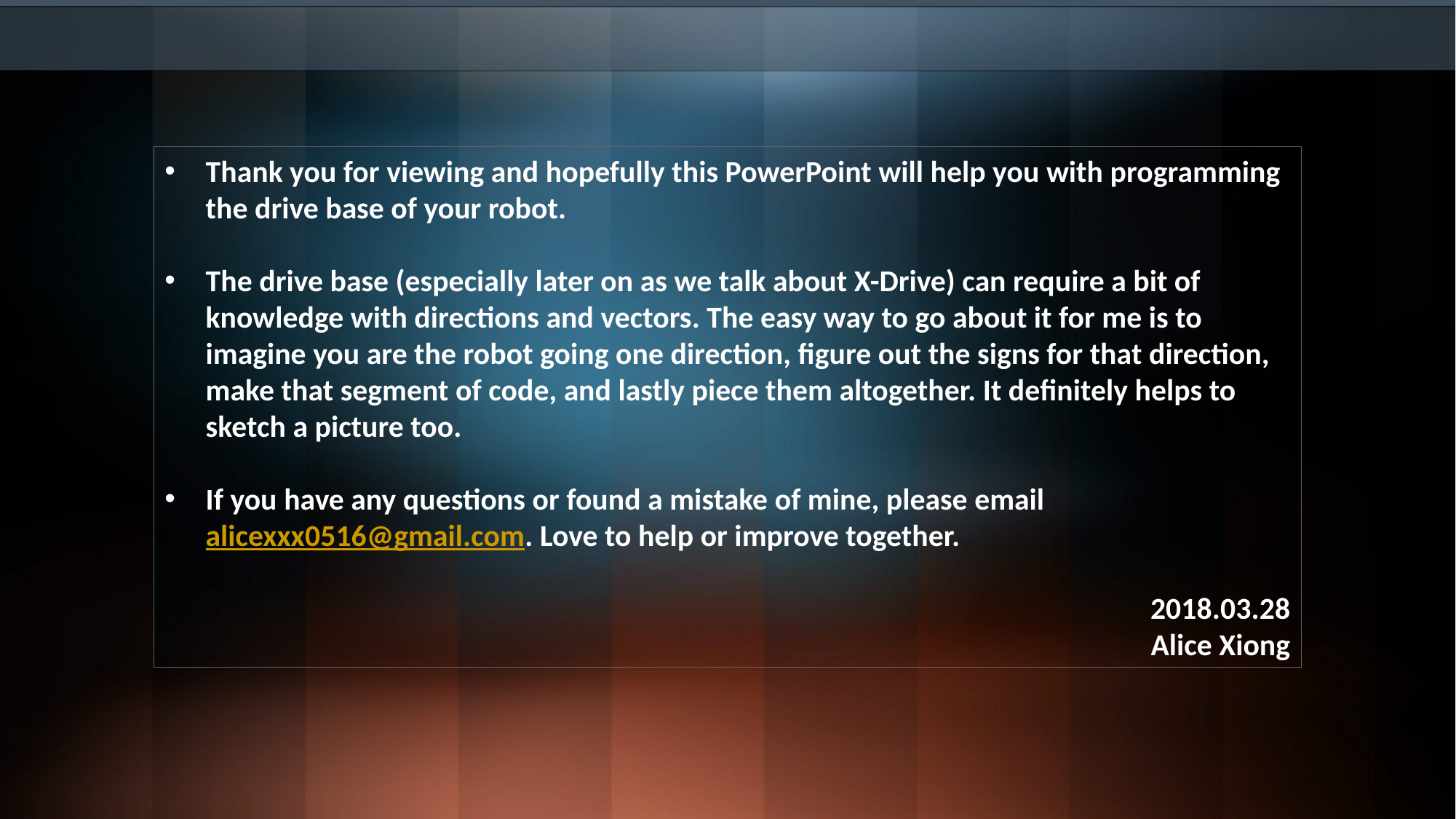

Thank you for viewing and hopefully this PowerPoint will help you with programming the drive base of your robot.

The drive base (especially later on as we talk about X-Drive) can require a bit of knowledge with directions and vectors. The easy way to go about it for me is to imagine you are the robot going one direction, figure out the signs for that direction, make that segment of code, and lastly piece them altogether. It definitely helps to sketch a picture too.

If you have any questions or found a mistake of mine, please email alicexxx0516@gmail.com. Love to help or improve together.

2018.03.28
Alice Xiong